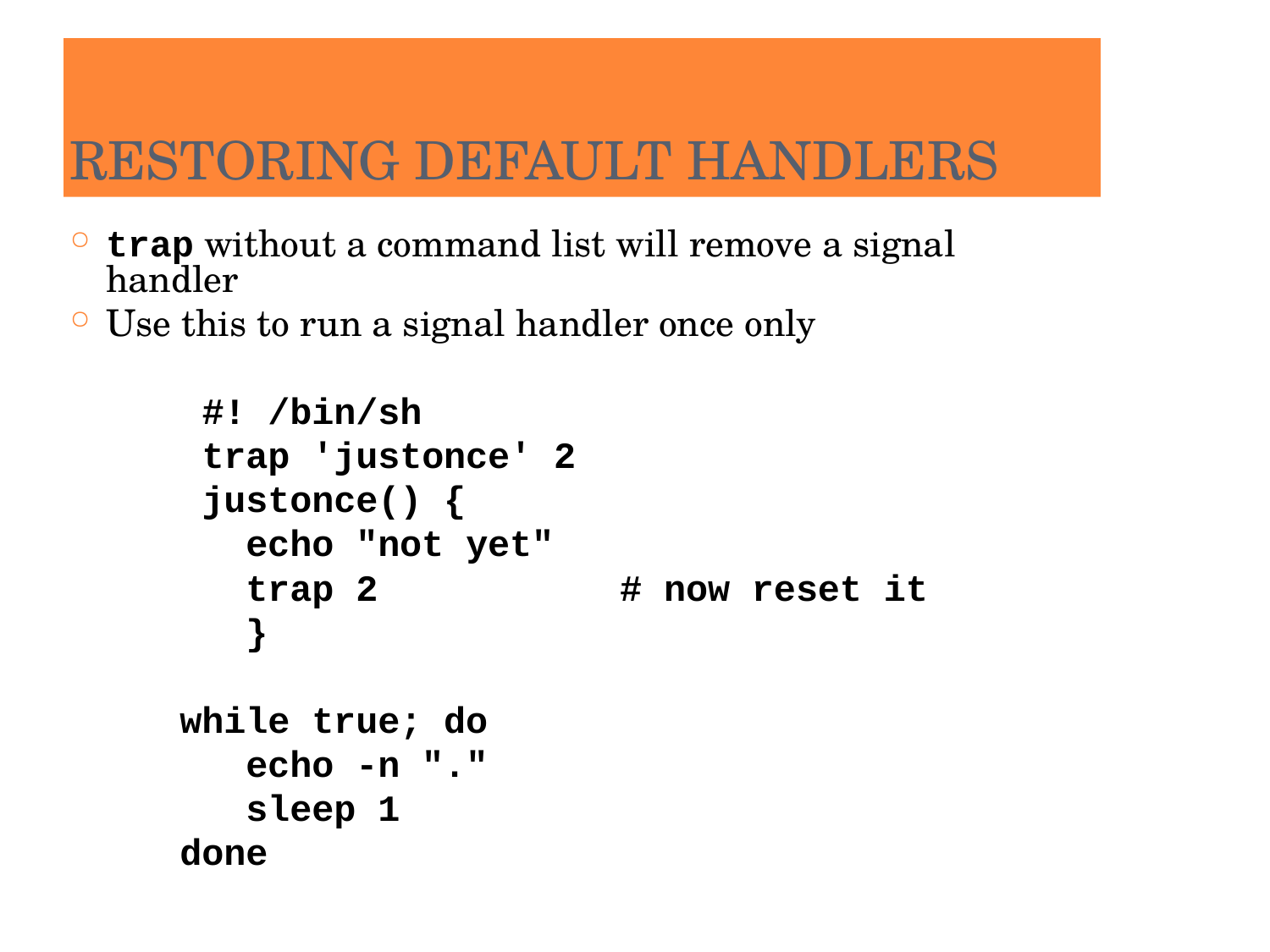

RESTORING DEFAULT HANDLERS
trap without a command list will remove a signal handler
Use this to run a signal handler once only

             #! /bin/sh
      trap 'justonce' 2
      justonce() {
        echo "not yet"
        trap 2           # now reset it
        }

     while true; do
        echo -n "."
        sleep 1
     done
62